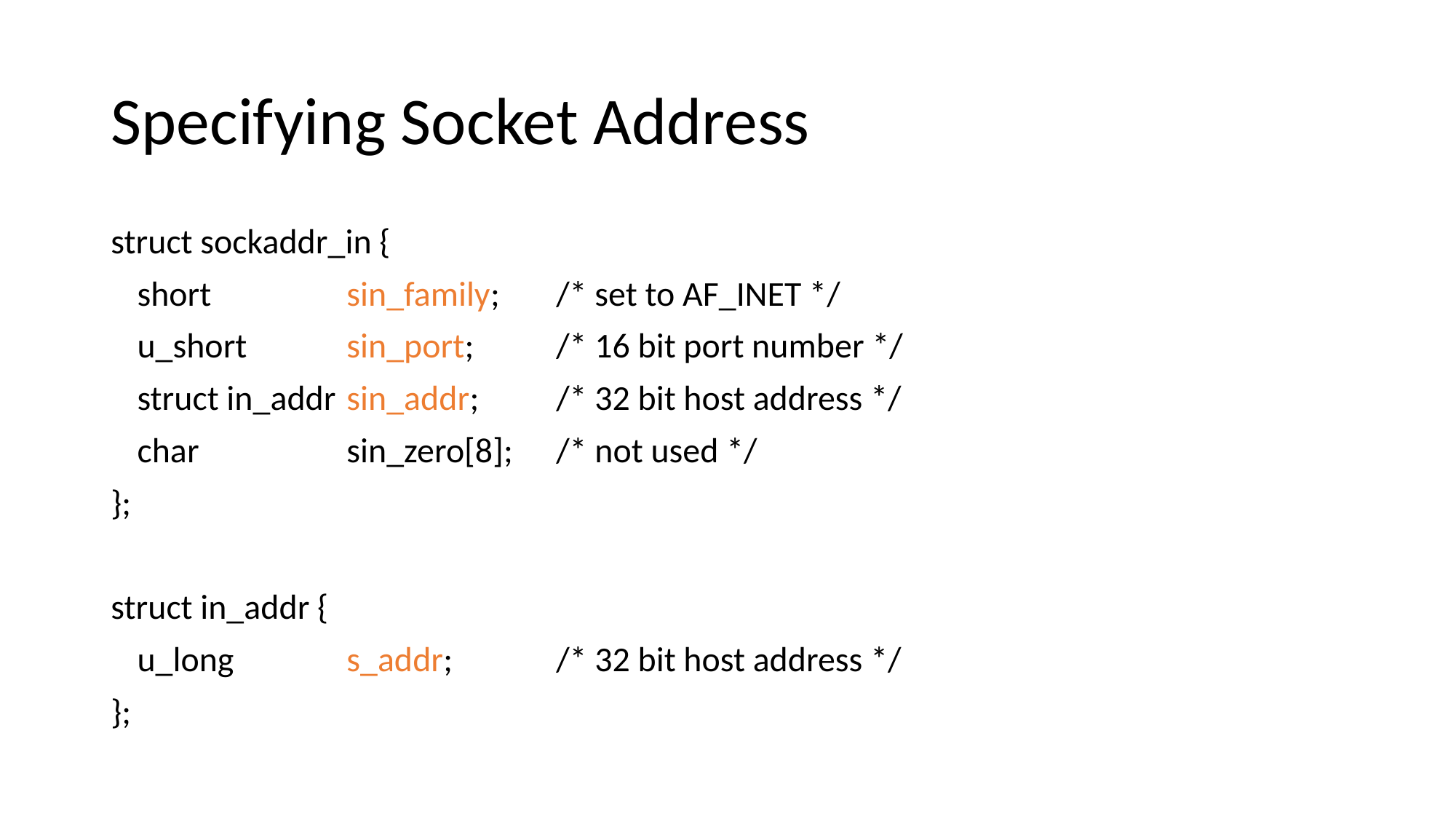

# Specifying Socket Address
struct sockaddr_in {
	short 		sin_family;	/* set to AF_INET */
	u_short		sin_port;	/* 16 bit port number */
	struct in_addr 	sin_addr;	/* 32 bit host address */
	char			sin_zero[8];	/* not used */
};

struct in_addr {
	u_long		s_addr;		/* 32 bit host address */
};